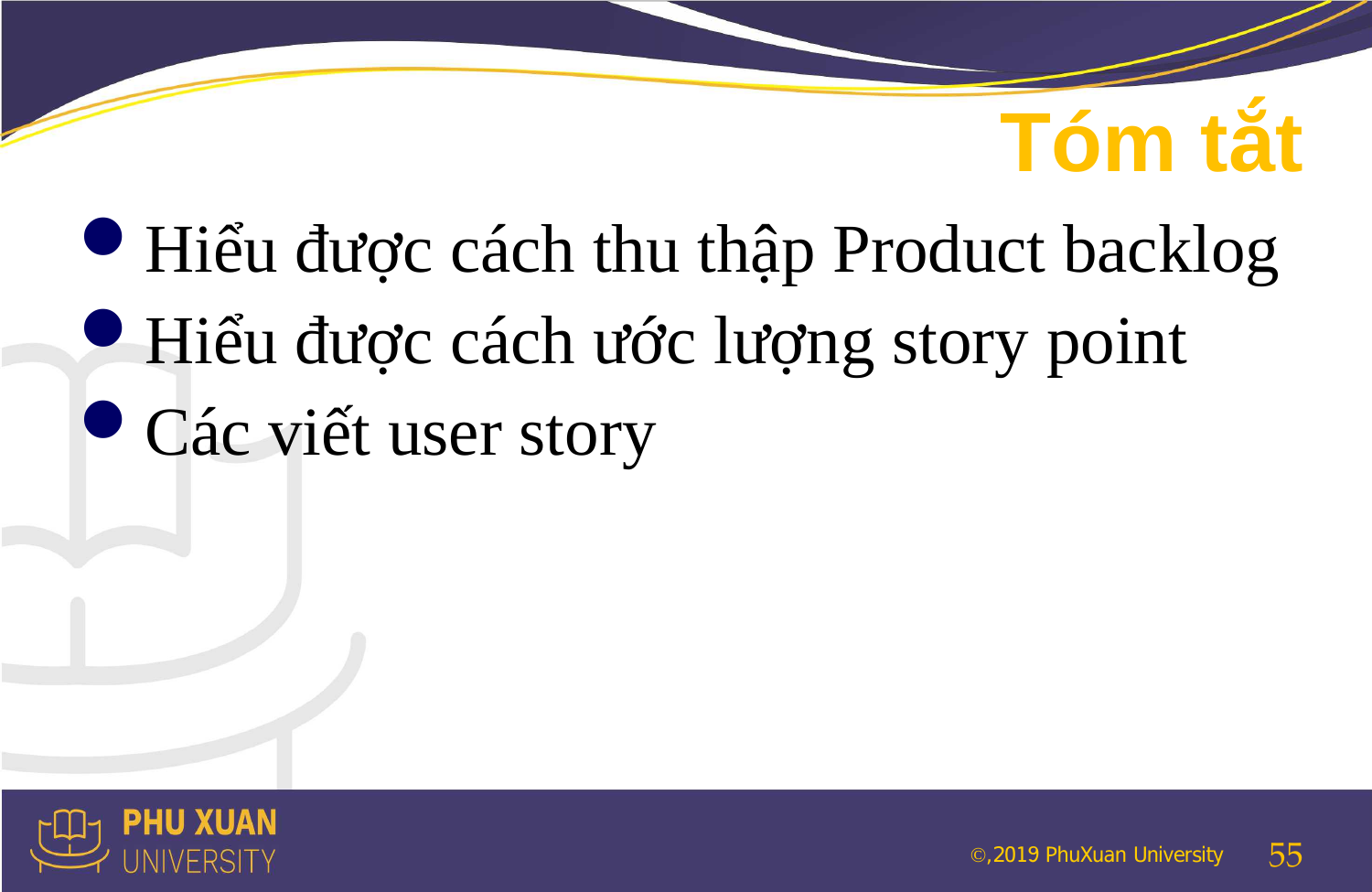

# Tóm tắt
Hiểu được cách thu thập Product backlog
Hiểu được cách ước lượng story point
Các viết user story

55